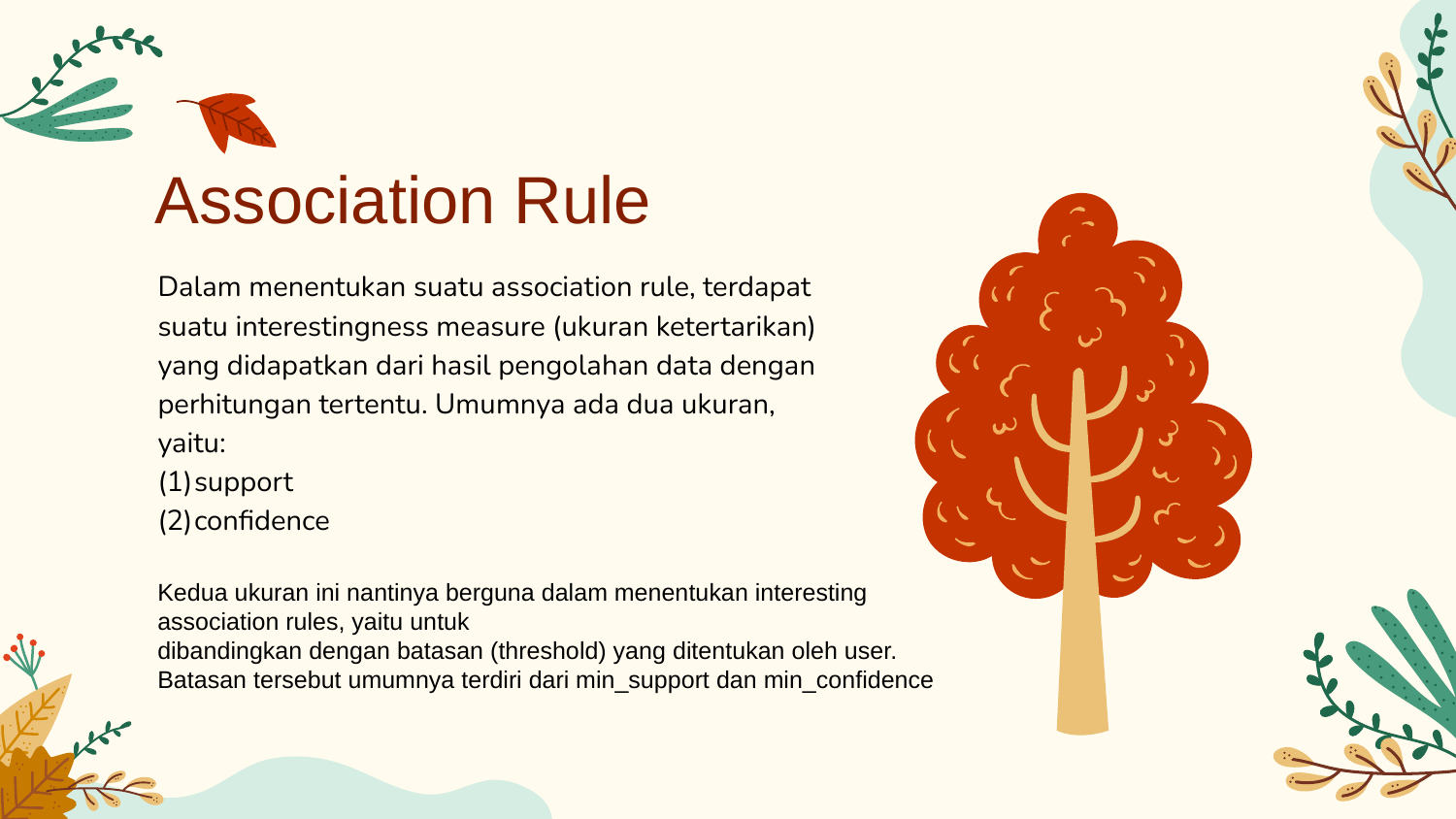

# Association Rule

Dalam menentukan suatu association rule, terdapat suatu interestingness measure (ukuran ketertarikan) yang didapatkan dari hasil pengolahan data dengan perhitungan tertentu. Umumnya ada dua ukuran, yaitu:
support
confidence

Kedua ukuran ini nantinya berguna dalam menentukan interesting association rules, yaitu untuk
dibandingkan dengan batasan (threshold) yang ditentukan oleh user.
Batasan tersebut umumnya terdiri dari min_support dan min_confidence